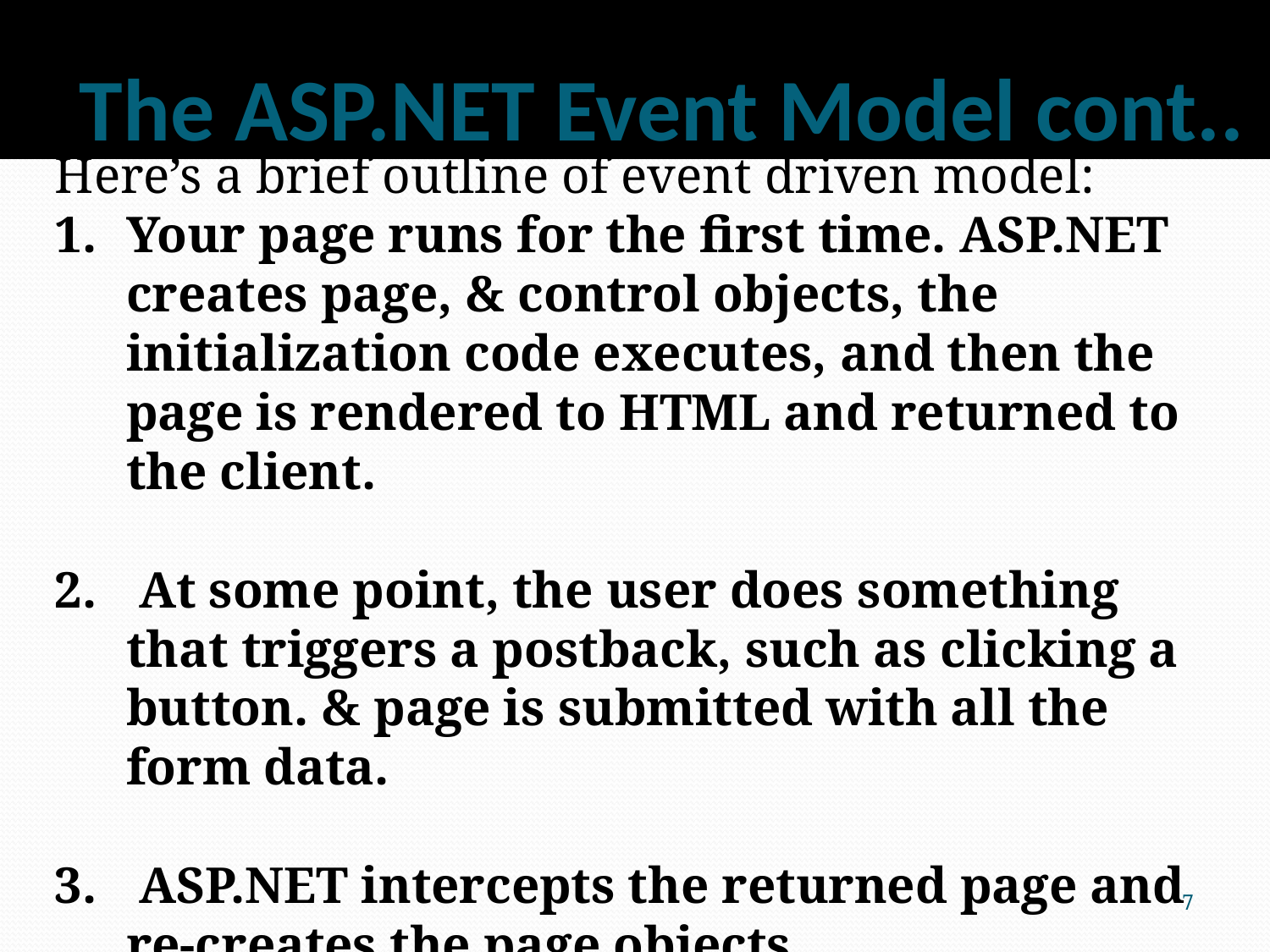

# The ASP.NET Event Model cont..
Here’s a brief outline of event driven model:
Your page runs for the first time. ASP.NET creates page, & control objects, the initialization code executes, and then the page is rendered to HTML and returned to the client.

 At some point, the user does something that triggers a postback, such as clicking a button. & page is submitted with all the form data.

 ASP.NET intercepts the returned page and re-creates the page objects.
7